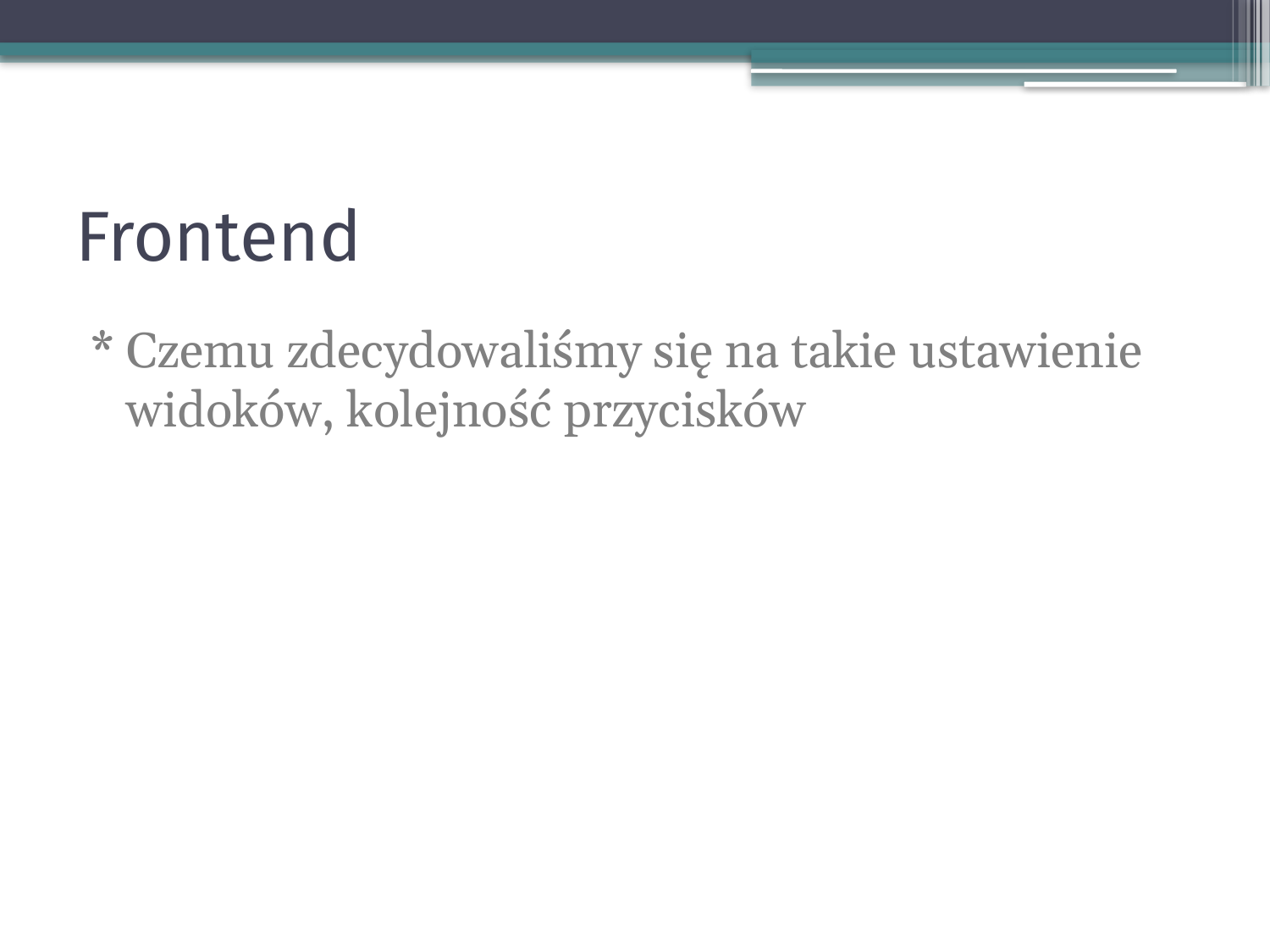

# Frontend
* Czemu zdecydowaliśmy się na takie ustawienie widoków, kolejność przycisków